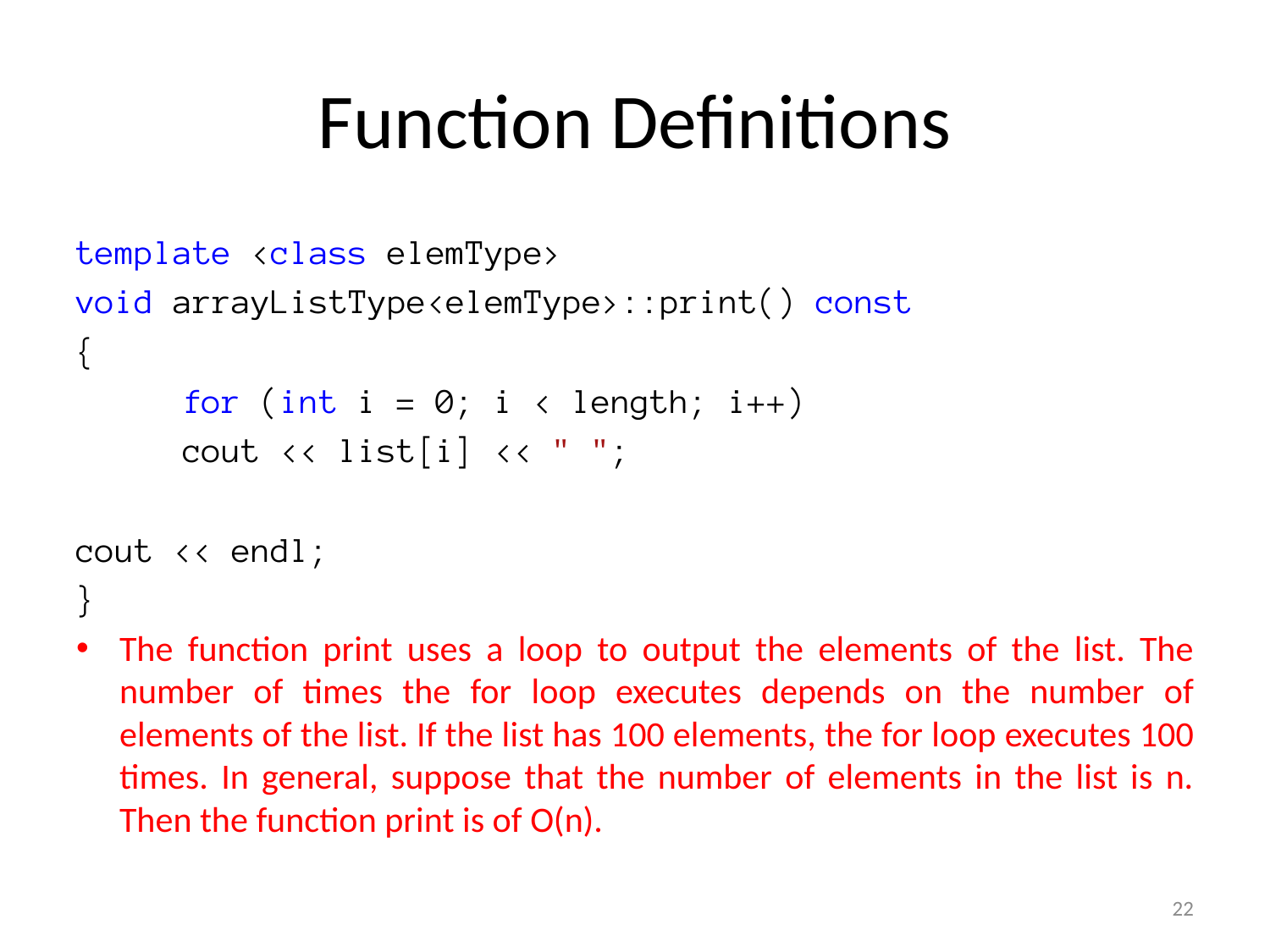

# Function Definitions
template <class elemType>
void arrayListType<elemType>::print() const
{
	for (int i = 0; i < length; i++)
		cout << list[i] << " ";

cout << endl;
}
The function print uses a loop to output the elements of the list. The number of times the for loop executes depends on the number of elements of the list. If the list has 100 elements, the for loop executes 100 times. In general, suppose that the number of elements in the list is n. Then the function print is of O(n).
22